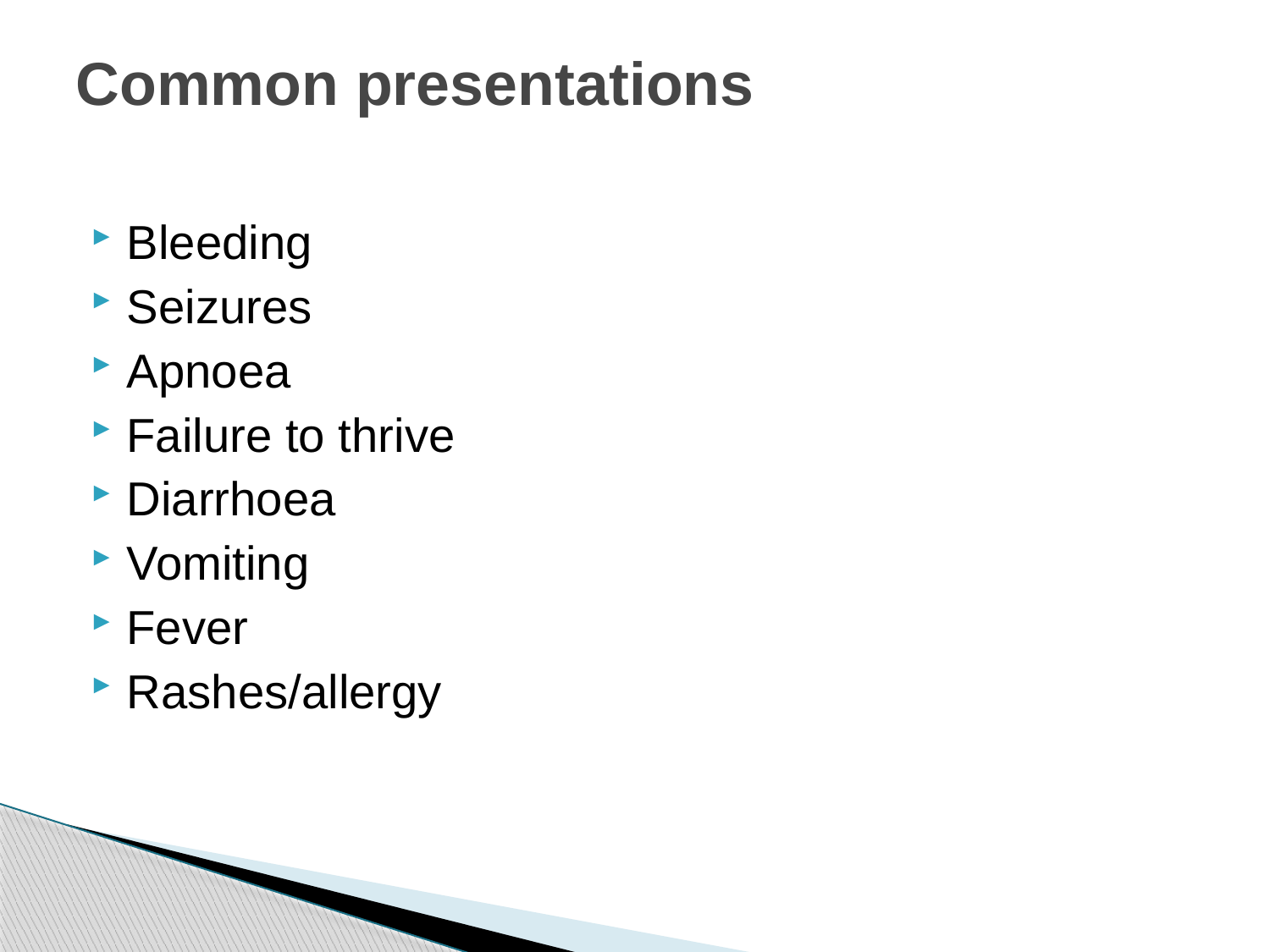

# Common presentations
Bleeding
Seizures
Apnoea
Failure to thrive
Diarrhoea
Vomiting
Fever
Rashes/allergy